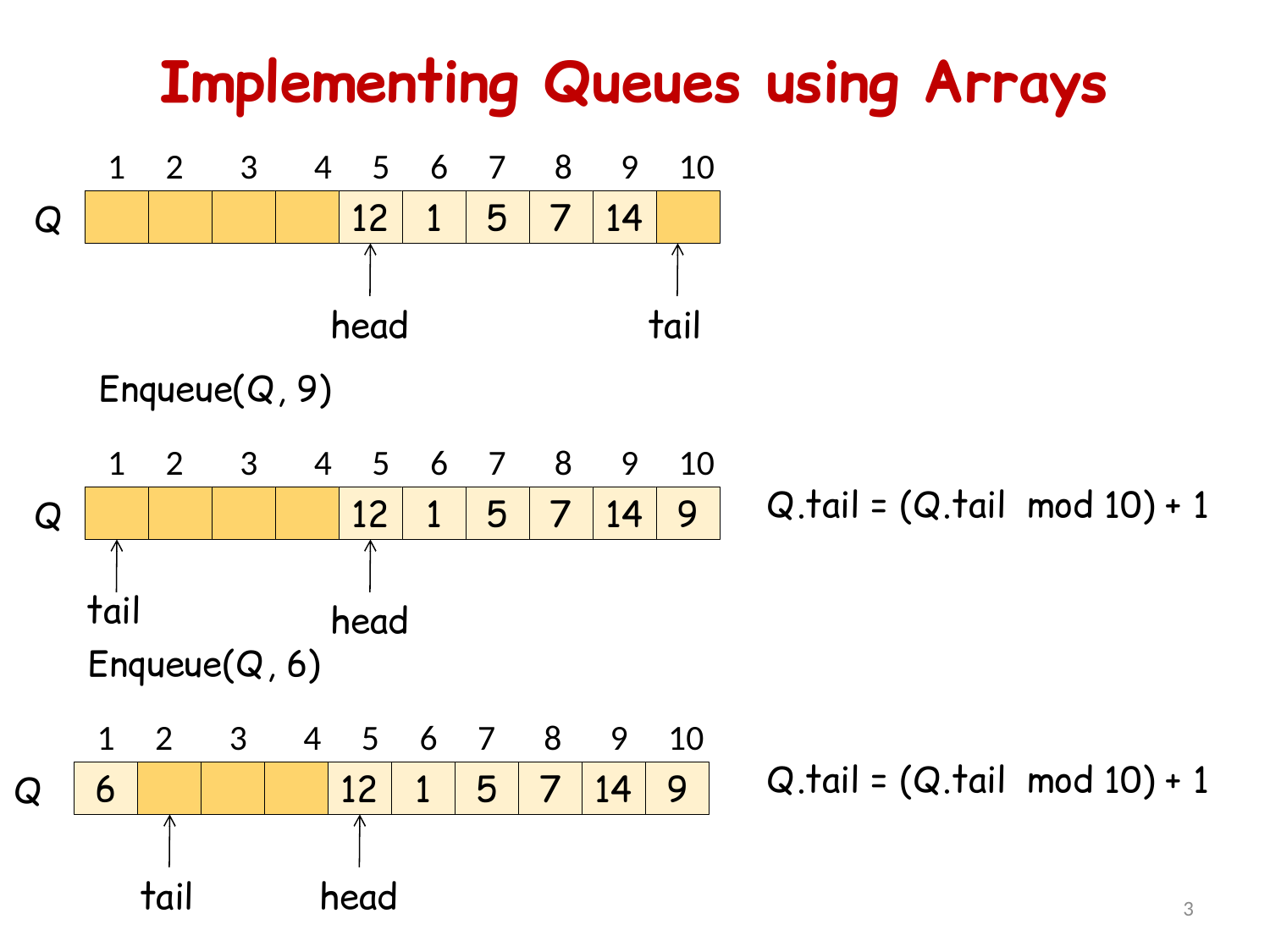

# Implementing Queues using Arrays
1     2       3       4     5     6     7      8      9     10

12

1
5
7
14

head
tail
Q
Enqueue(Q, 9)
1     2       3       4     5     6     7      8      9     10

12

1
5
7
14
tail
head
Q.tail = (Q.tail  mod 10) + 1
Q
9
Enqueue(Q, 6)
1     2       3       4     5     6     7      8      9     10

12

1
5
7
14
tail
head
Q.tail = (Q.tail  mod 10) + 1
Q
6
9
3